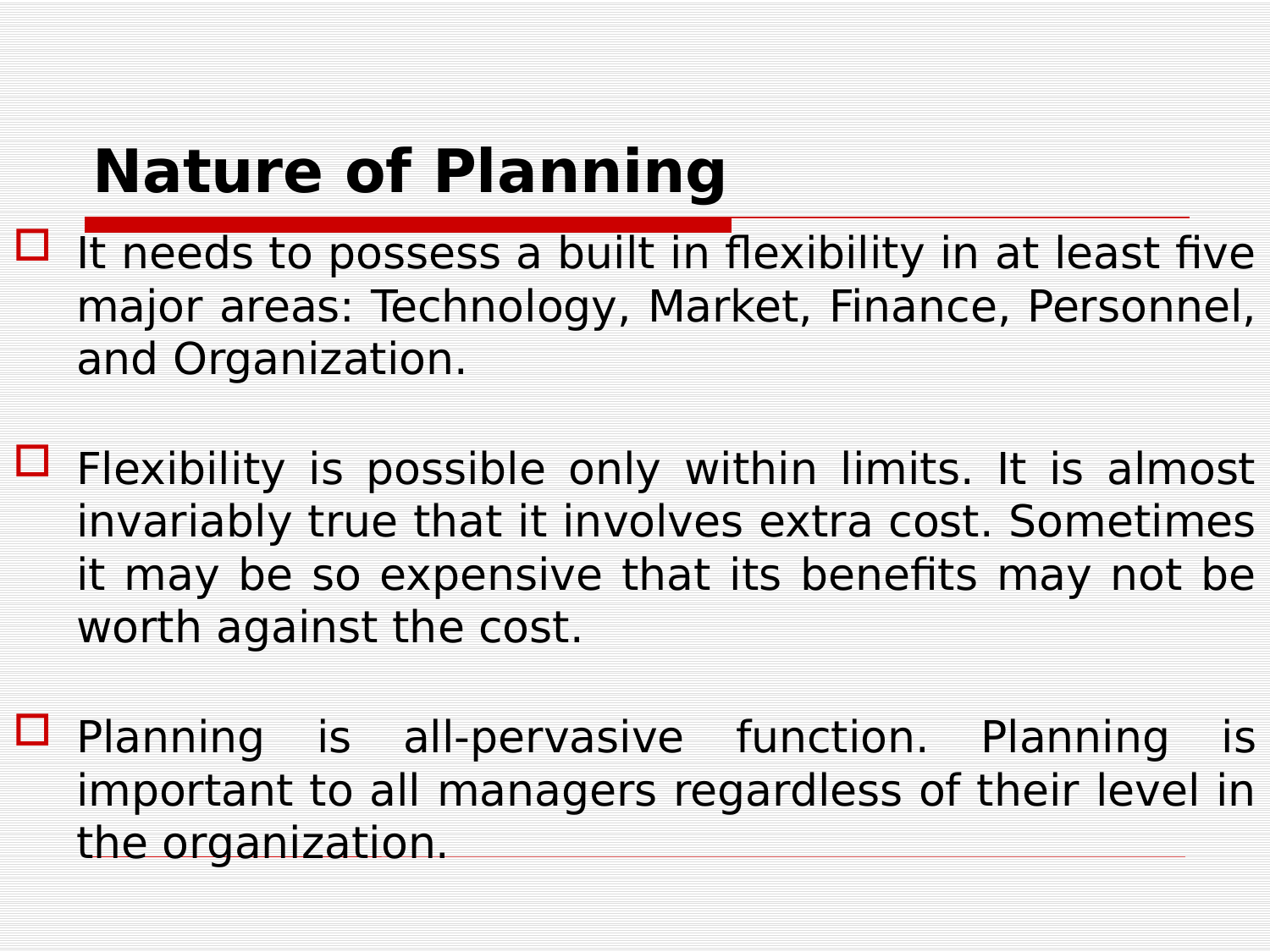

# Nature of Planning
It needs to possess a built in flexibility in at least five major areas: Technology, Market, Finance, Personnel, and Organization.

Flexibility is possible only within limits. It is almost invariably true that it involves extra cost. Sometimes it may be so expensive that its benefits may not be worth against the cost.

Planning is all-pervasive function. Planning is important to all managers regardless of their level in the organization.